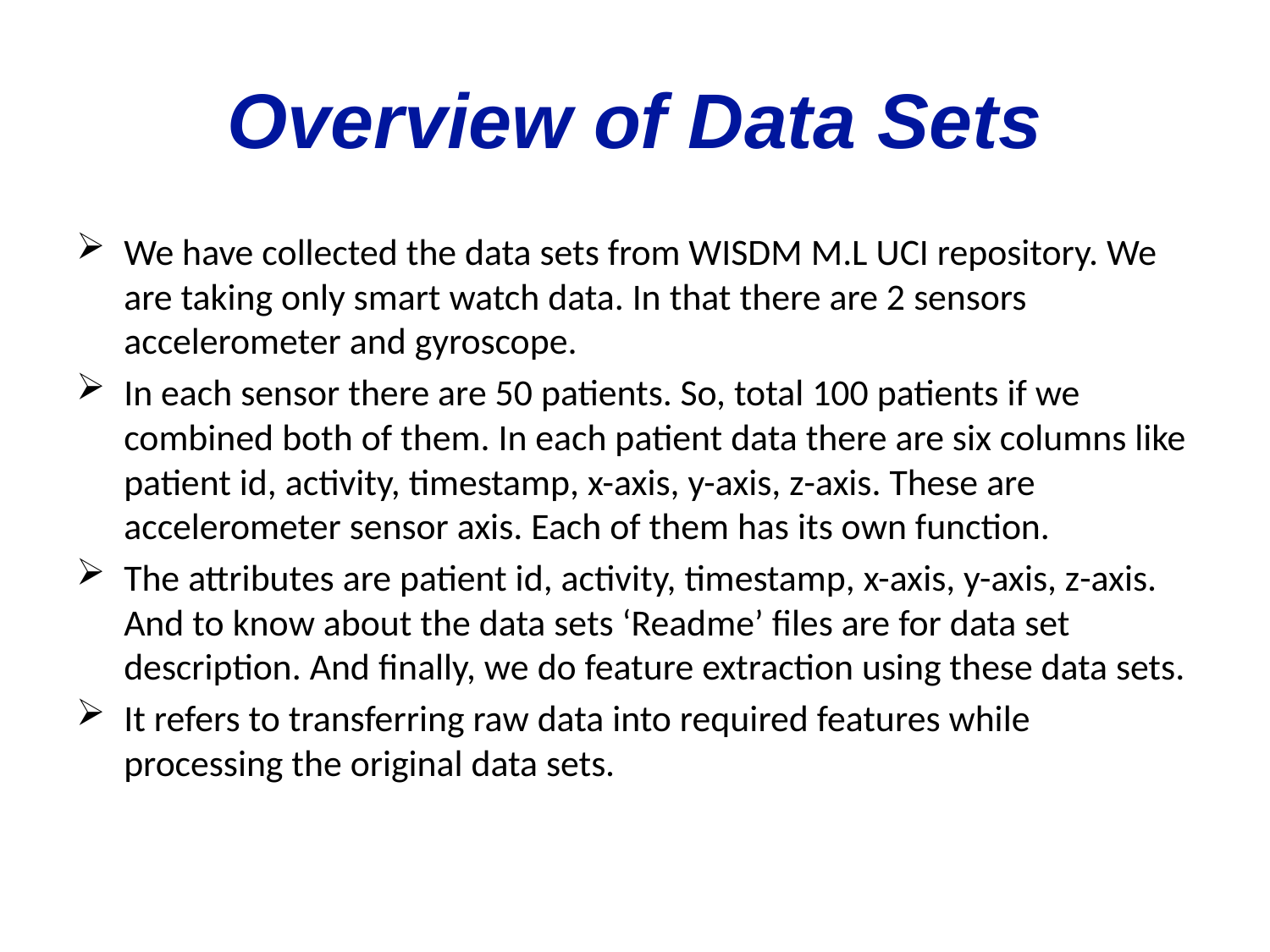

# Overview of Data Sets
We have collected the data sets from WISDM M.L UCI repository. We are taking only smart watch data. In that there are 2 sensors accelerometer and gyroscope.
In each sensor there are 50 patients. So, total 100 patients if we combined both of them. In each patient data there are six columns like patient id, activity, timestamp, x-axis, y-axis, z-axis. These are accelerometer sensor axis. Each of them has its own function.
The attributes are patient id, activity, timestamp, x-axis, y-axis, z-axis. And to know about the data sets ‘Readme’ files are for data set description. And finally, we do feature extraction using these data sets.
It refers to transferring raw data into required features while processing the original data sets.